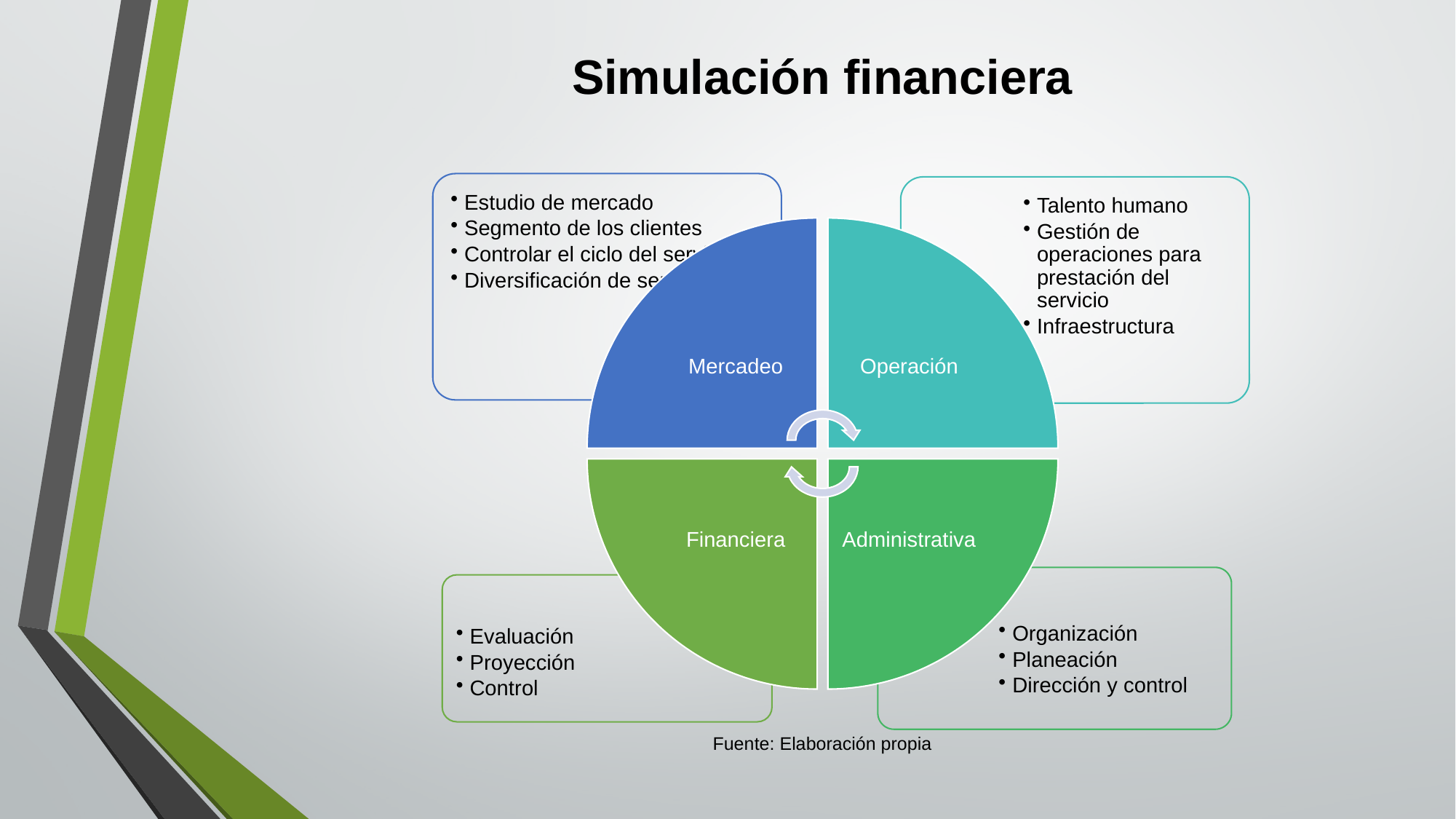

# Simulación financiera
Organización
Planeación
Dirección y control
Evaluación
Proyección
Control
Talento humano
Gestión de operaciones para prestación del servicio
Infraestructura
Estudio de mercado
Segmento de los clientes
Controlar el ciclo del servicio
Diversificación de servicios
Mercadeo
Operación
Administrativa
Financiera
Fuente: Elaboración propia